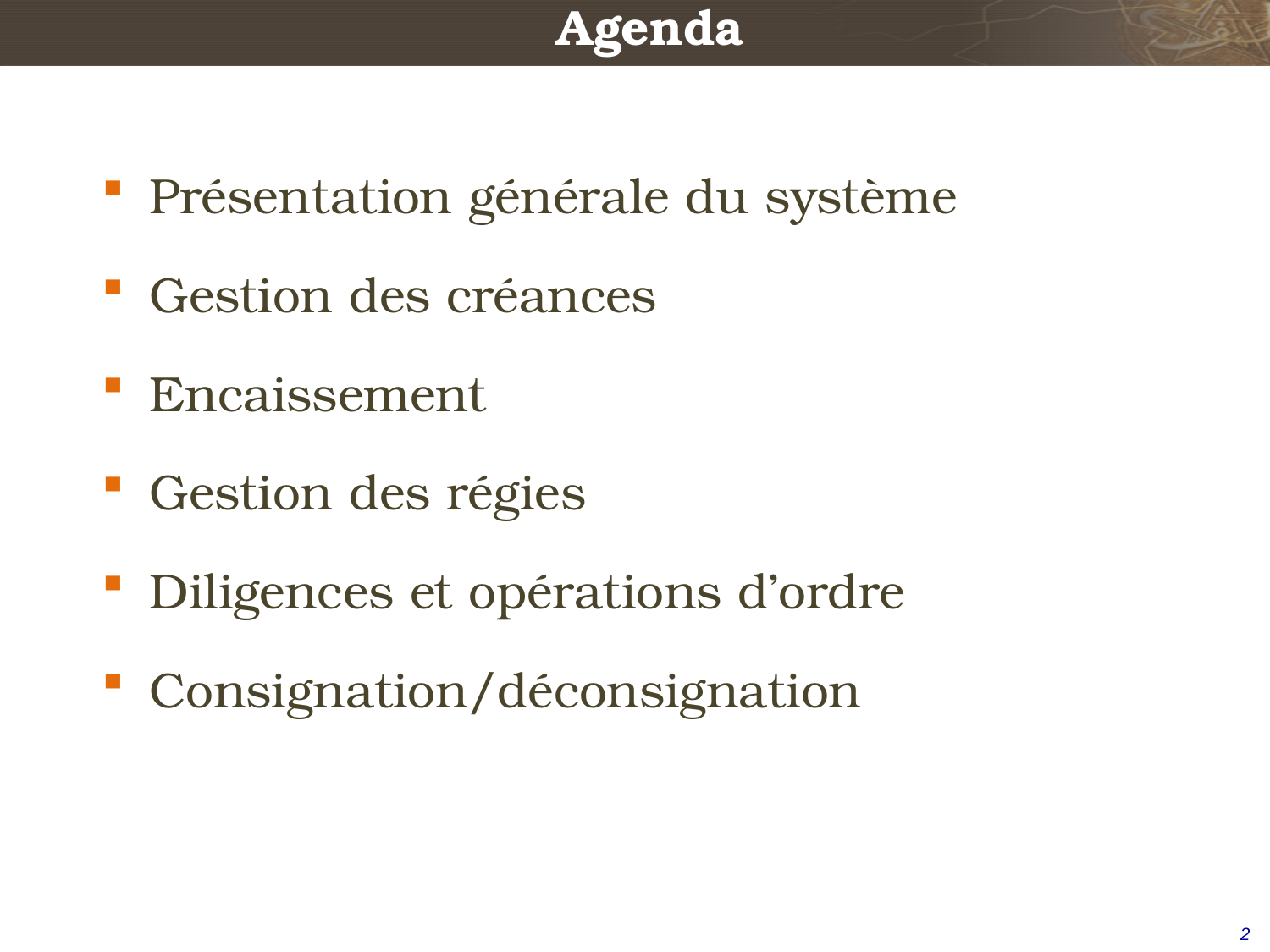

Agenda
Présentation générale du système
Gestion des créances
Encaissement
Gestion des régies
Diligences et opérations d’ordre
Consignation/déconsignation
2